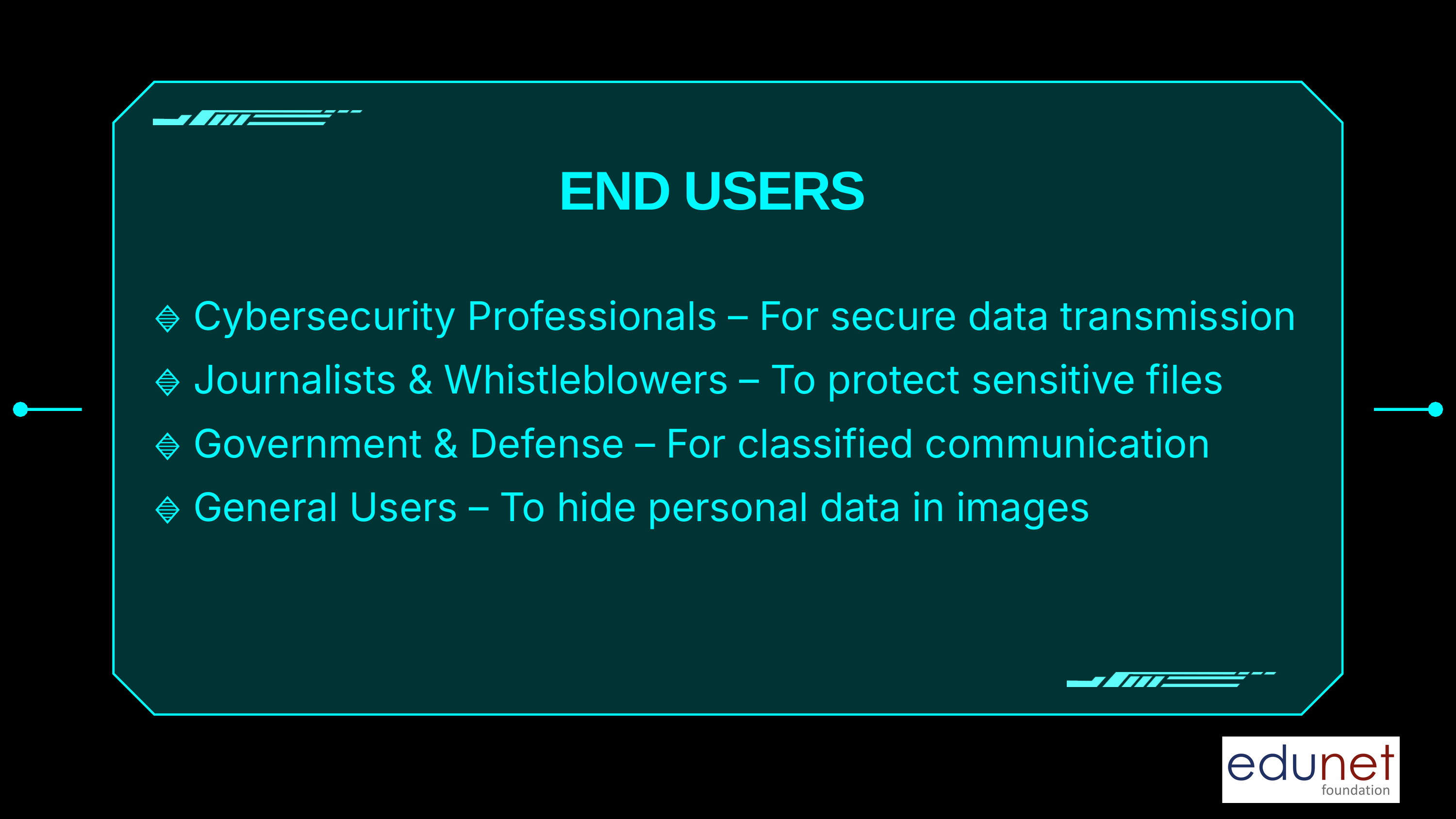

END USERS
🔹 Cybersecurity Professionals – For secure data transmission
🔹 Journalists & Whistleblowers – To protect sensitive files
🔹 Government & Defense – For classified communication
🔹 General Users – To hide personal data in images